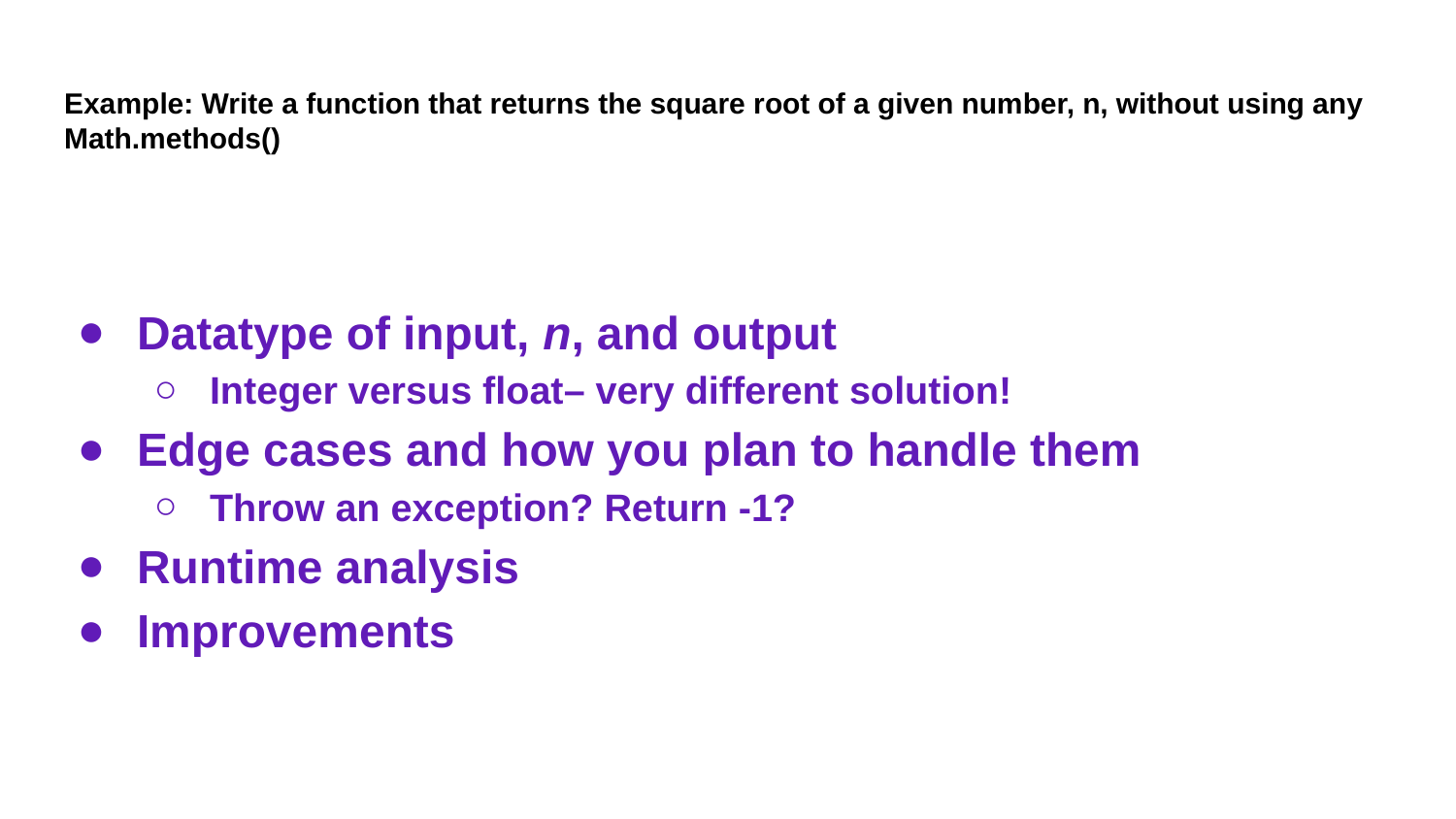

# Example: Write a function that returns the square root of a given number, n, without using any Math.methods()

Datatype of input, n, and output
Integer versus float– very different solution!
Edge cases and how you plan to handle them
Throw an exception? Return -1?
Runtime analysis
Improvements